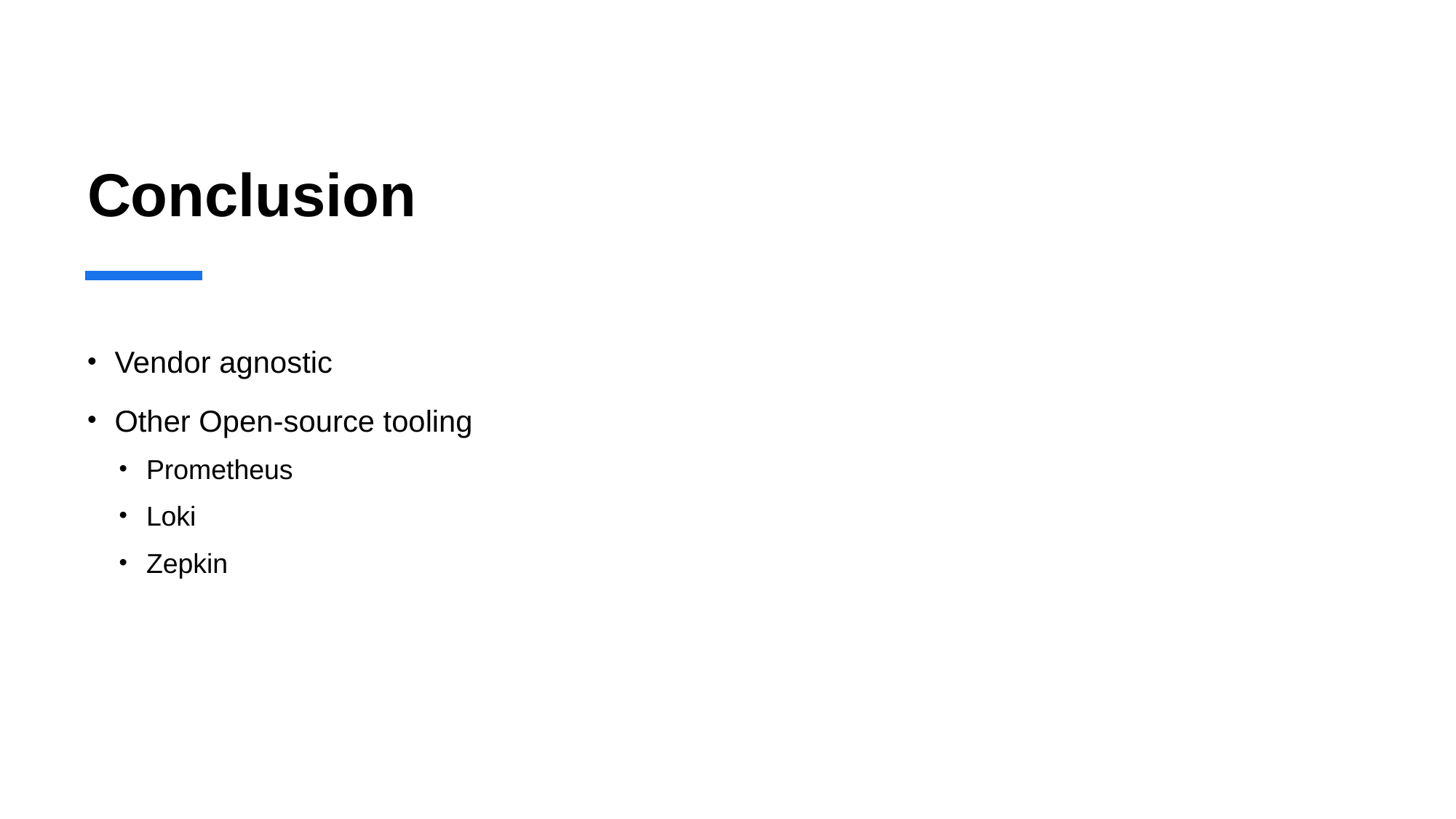

# Conclusion
Vendor agnostic
Other Open-source tooling
Prometheus
Loki
Zepkin